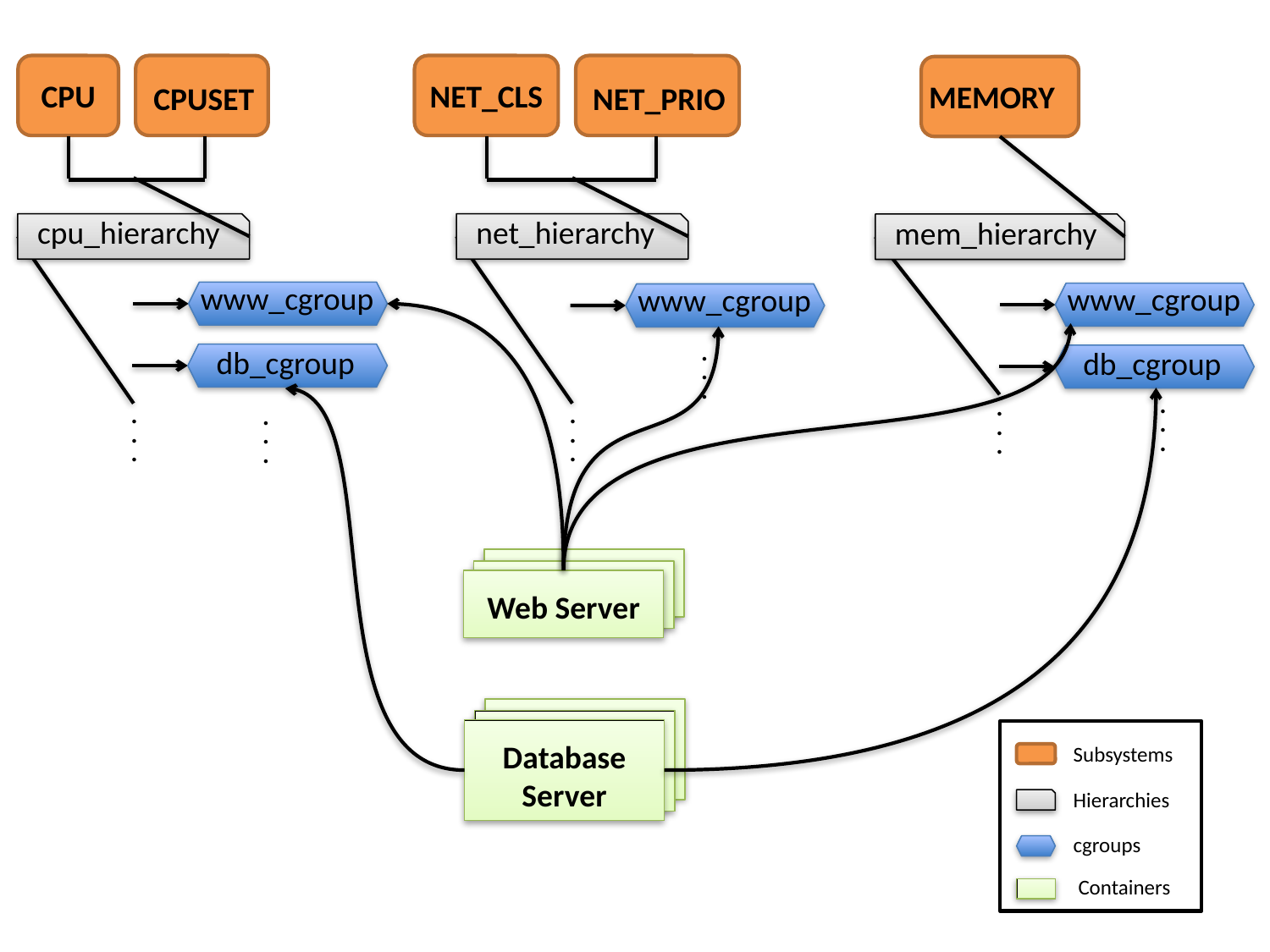

CPU
NET_CLS
MEMORY
CPUSET
NET_PRIO
cpu_hierarchy
net_hierarchy
mem_hierarchy

www_cgroup
www_cgroup
www_cgroup

db_cgroup
db_cgroup
.
.
.

.
.
.
.
.
.
.
.
.
.
.
.
.
.
.

Web Server

Database Server
Subsystems

Hierarchies

cgroups

 Containers